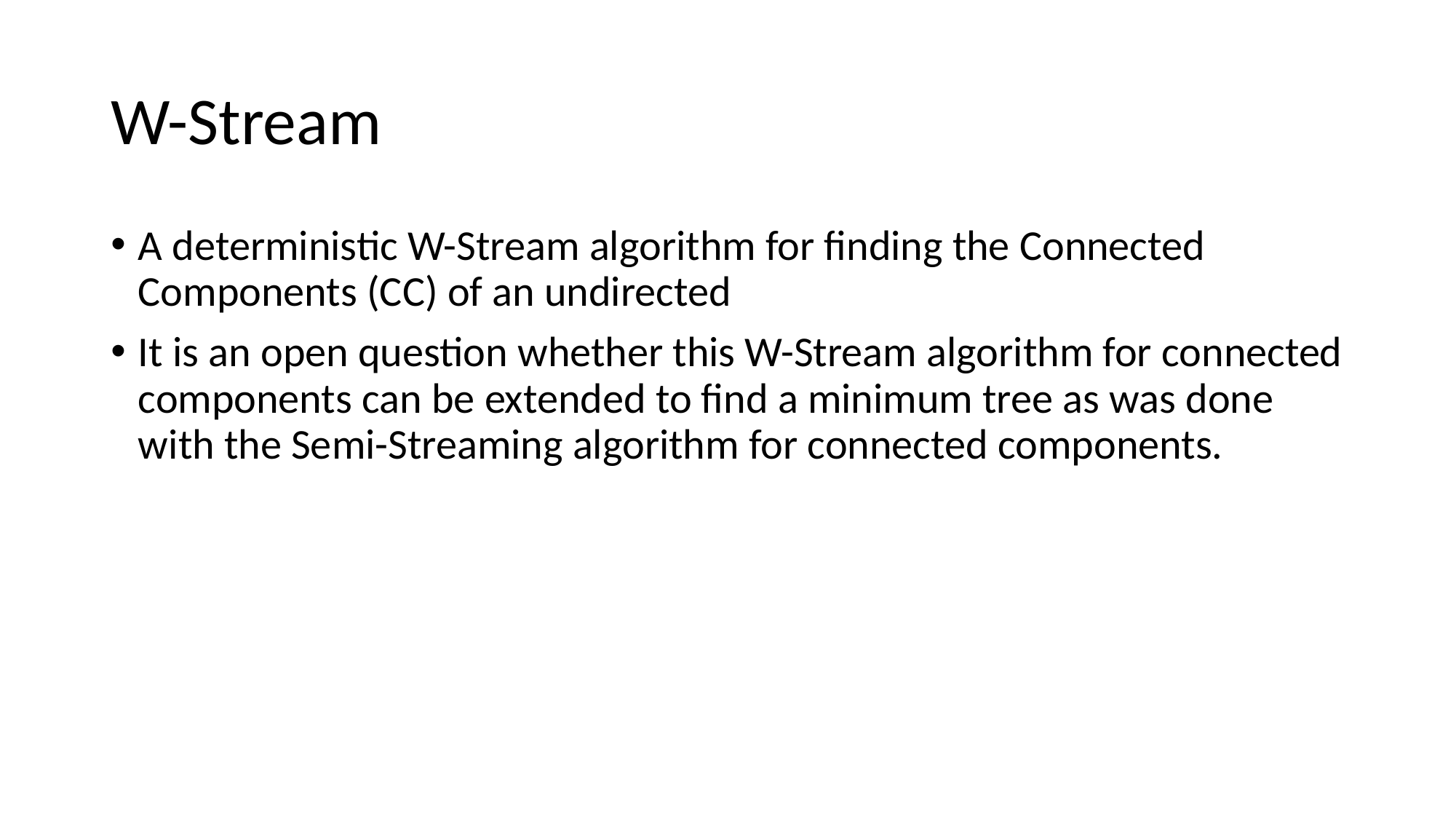

# W-Stream
A deterministic W-Stream algorithm for finding the Connected Components (CC) of an undirected
It is an open question whether this W-Stream algorithm for connected components can be extended to find a minimum tree as was done with the Semi-Streaming algorithm for connected components.